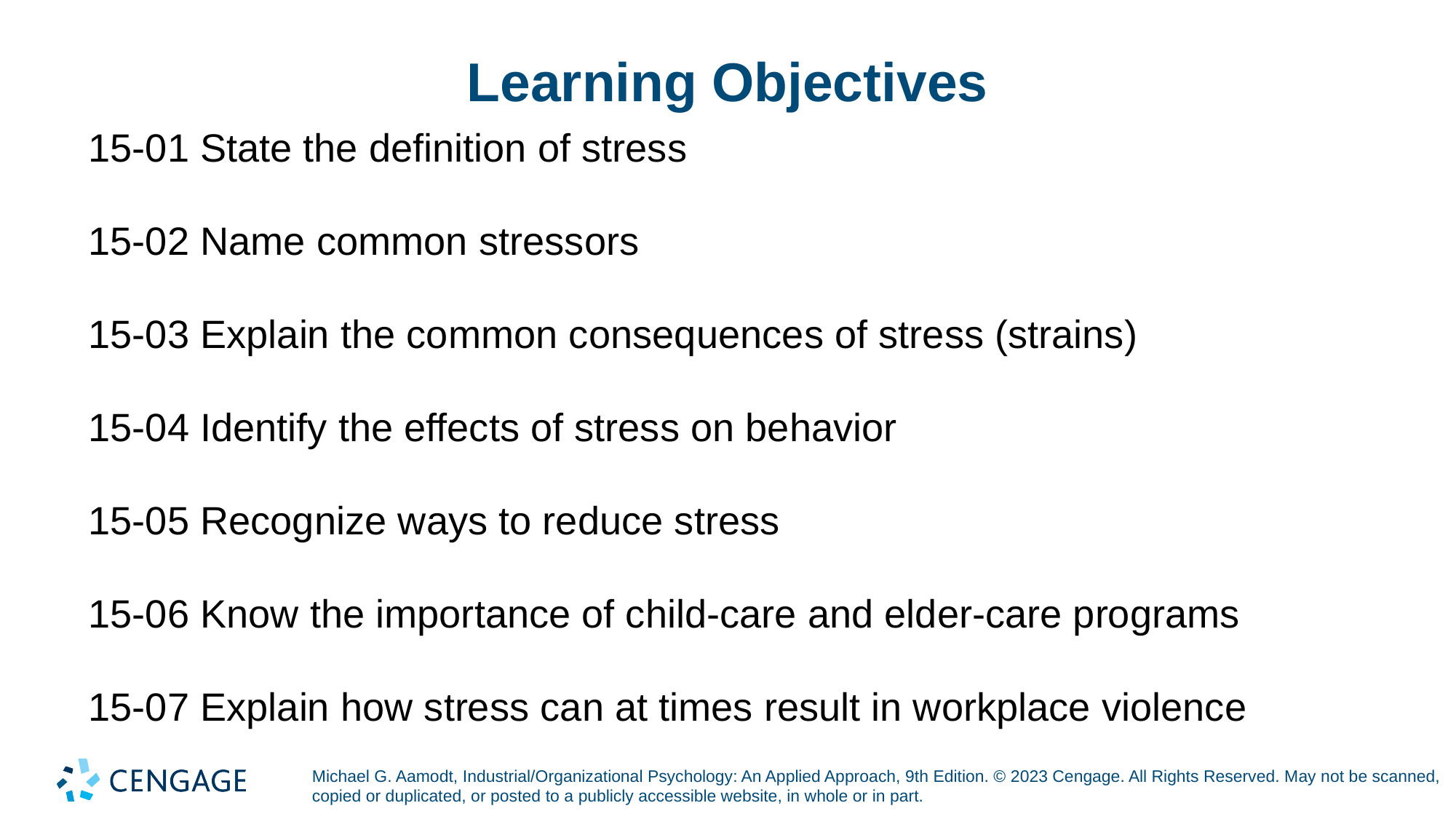

# Learning Objectives
15-01 State the definition of stress
15-02 Name common stressors
15-03 Explain the common consequences of stress (strains)
15-04 Identify the effects of stress on behavior
15-05 Recognize ways to reduce stress
15-06 Know the importance of child-care and elder-care programs
15-07 Explain how stress can at times result in workplace violence